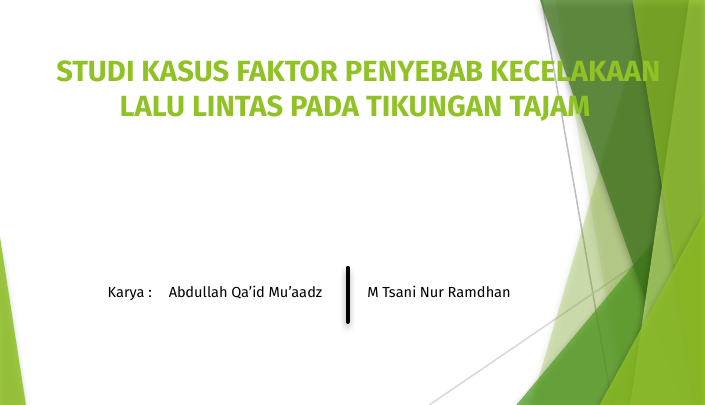

STUDI KASUS FAKTOR PENYEBAB KECELAKAAN LALU LINTAS PADA TIKUNGAN TAJAM
Karya :
M Tsani Nur Ramdhan
Abdullah Qa’id Mu’aadz